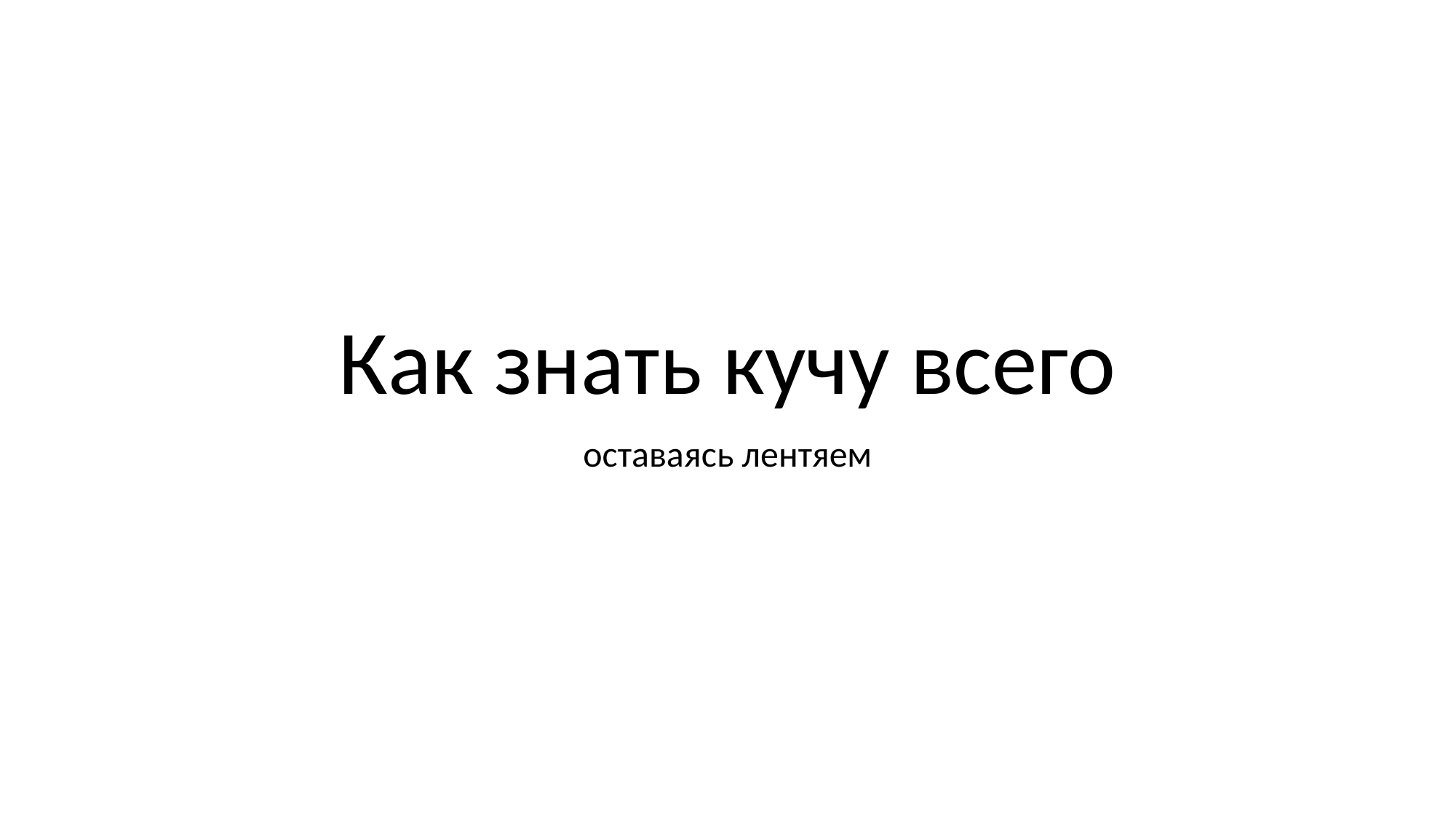

# Как знать кучу всего
оставаясь лентяем